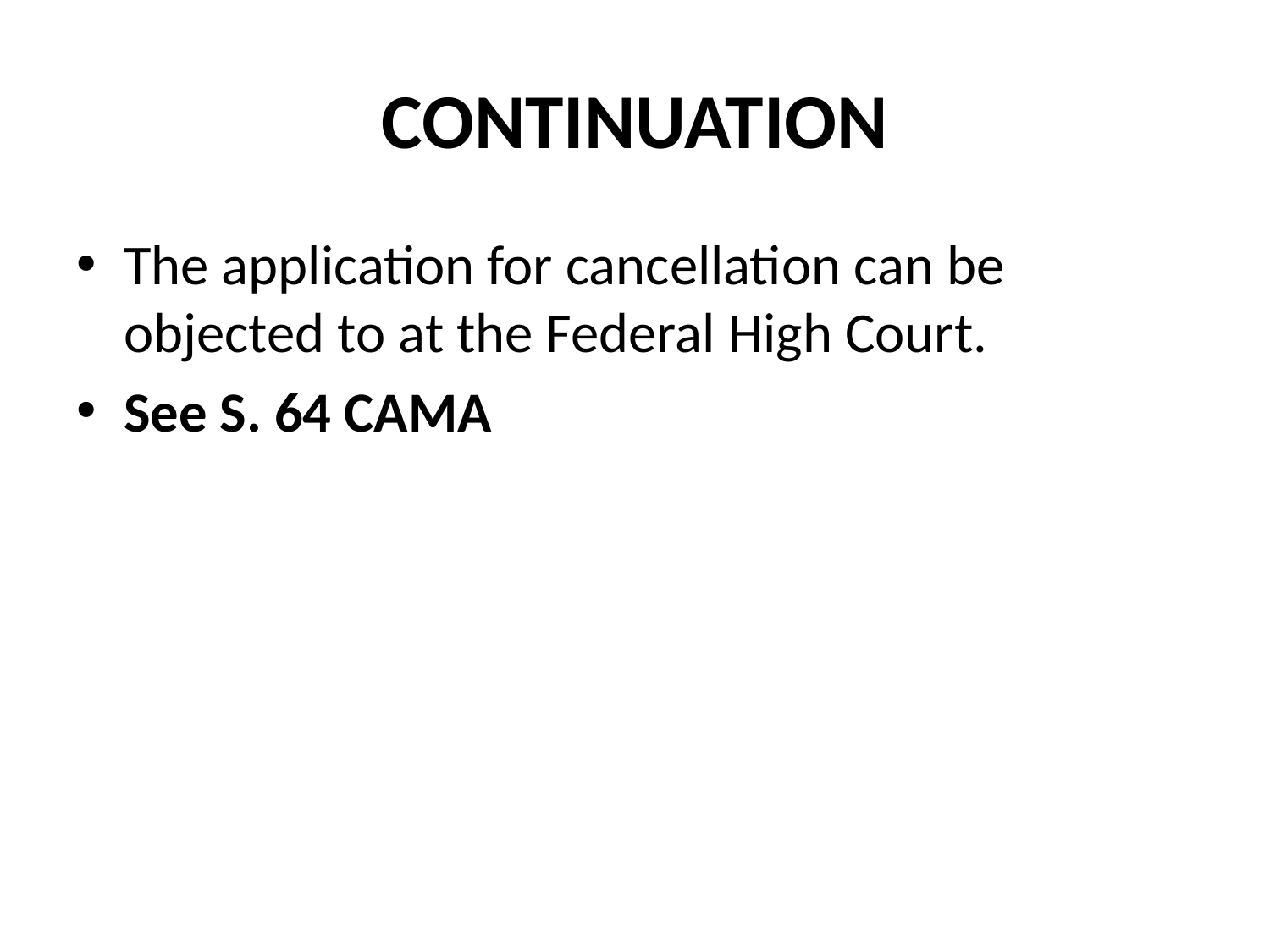

# CONTINUATION
The application for cancellation can be objected to at the Federal High Court.
See S. 64 CAMA